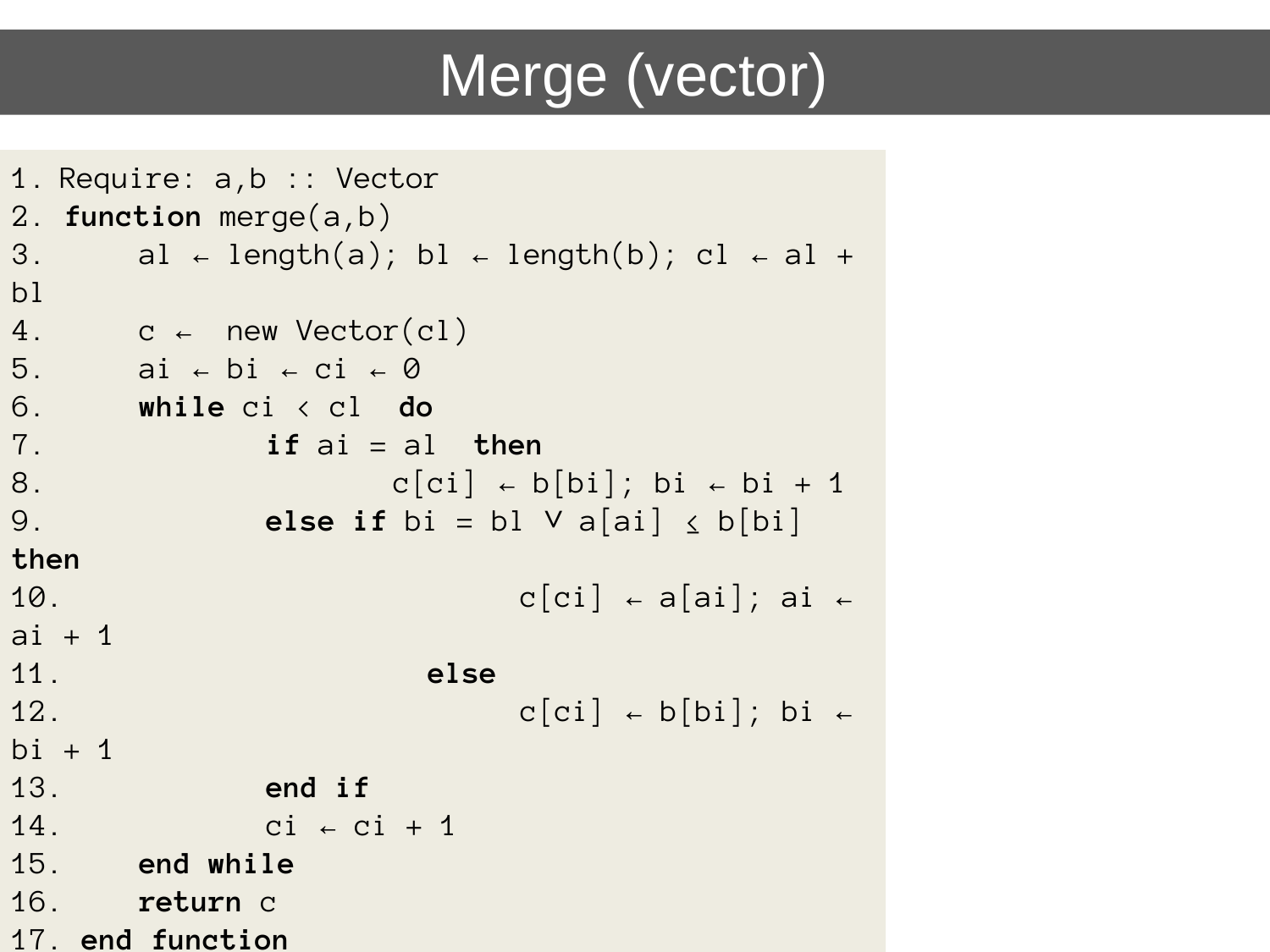

# Merge (vector)
Require: a,b :: Vector
2. function merge(a,b)
3.	al ← length(a); bl ← length(b); cl ← al + bl
4.	c ←  new Vector(cl)
5.	ai ← bi ← ci ← 0
6. 	while ci < cl  do
7.		if ai = al  then
8.			c[ci] ← b[bi]; bi ← bi + 1
9. 		else if bi = bl ∨ a[ai] ≤ b[bi]  then
10.				c[ci] ← a[ai]; ai ← ai + 1
11. 			  else
12.				c[ci] ← b[bi]; bi ← bi + 1
13. 		end if
14.		ci ← ci + 1
15. 	end while
16.	return c
17. end function